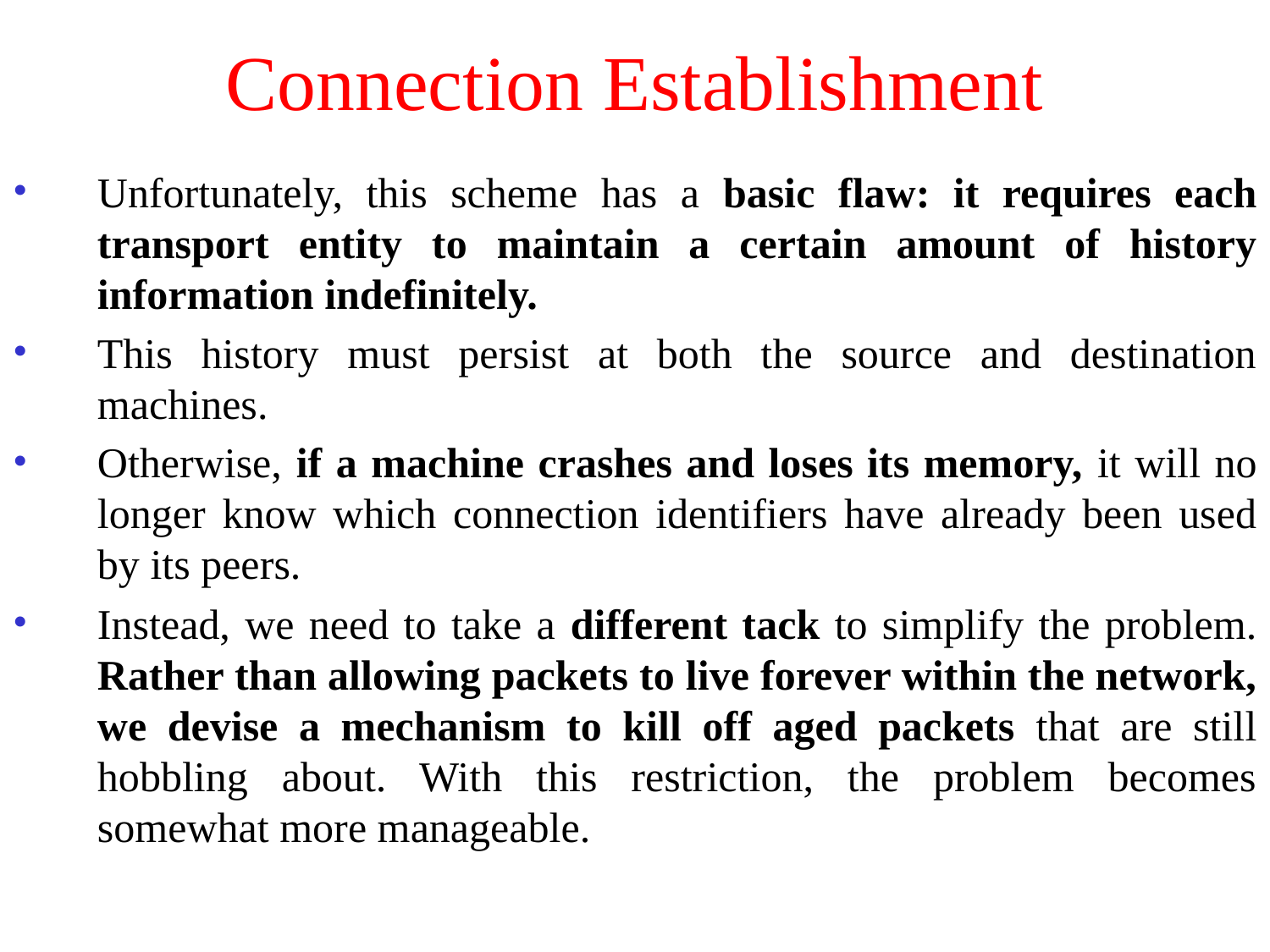

# Connection Establishment
Unfortunately, this scheme has a basic flaw: it requires each transport entity to maintain a certain amount of history information indefinitely.
This history must persist at both the source and destination machines.
Otherwise, if a machine crashes and loses its memory, it will no longer know which connection identifiers have already been used by its peers.
Instead, we need to take a different tack to simplify the problem. Rather than allowing packets to live forever within the network, we devise a mechanism to kill off aged packets that are still hobbling about. With this restriction, the problem becomes somewhat more manageable.